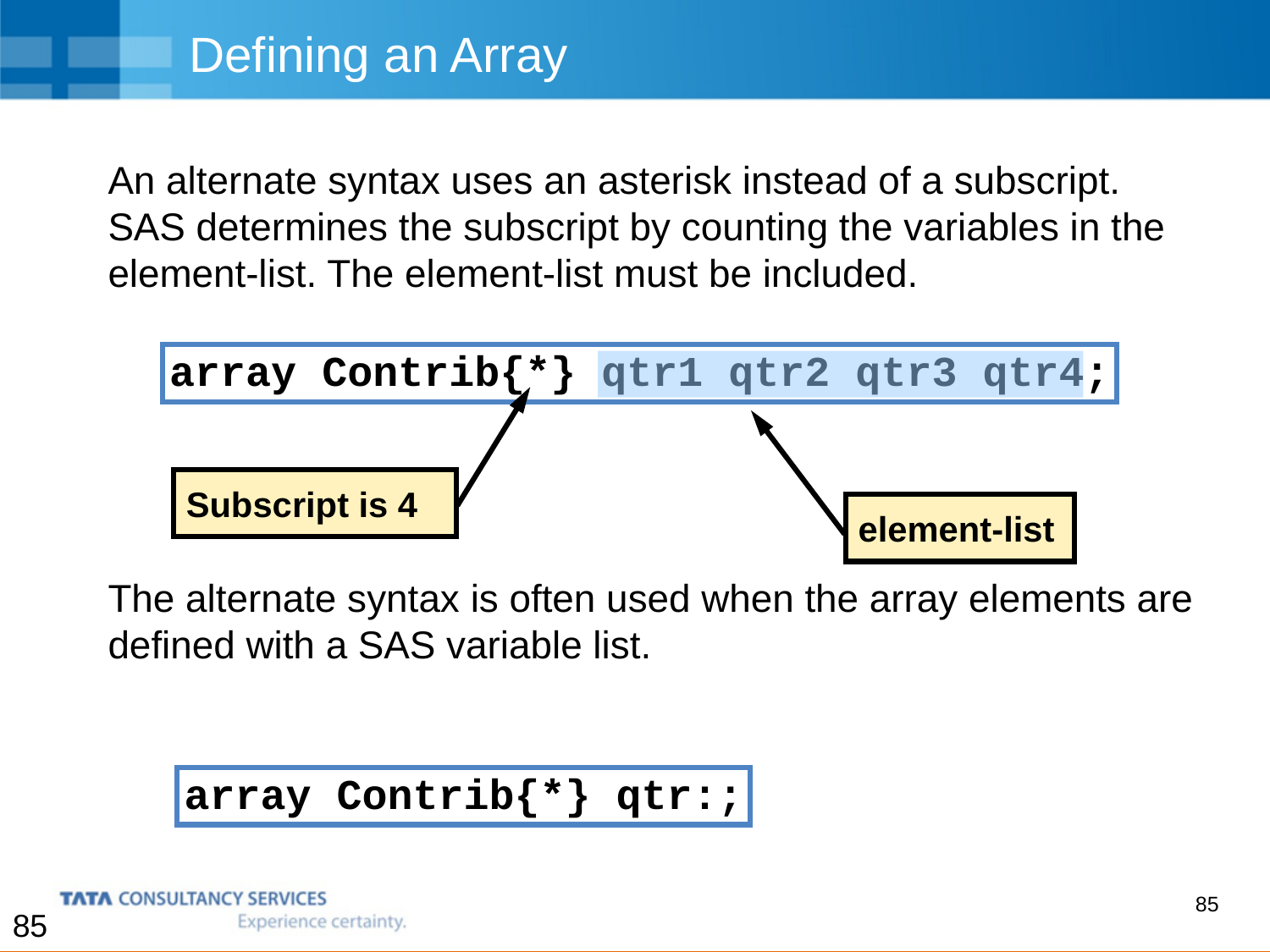

# Defining an Array
An alternate syntax uses an asterisk instead of a subscript. SAS determines the subscript by counting the variables in the element-list. The element-list must be included.

The alternate syntax is often used when the array elements are defined with a SAS variable list.

array Contrib{*} qtr1 qtr2 qtr3 qtr4;

Subscript is 4
element-list
array Contrib{*} qtr:;
85